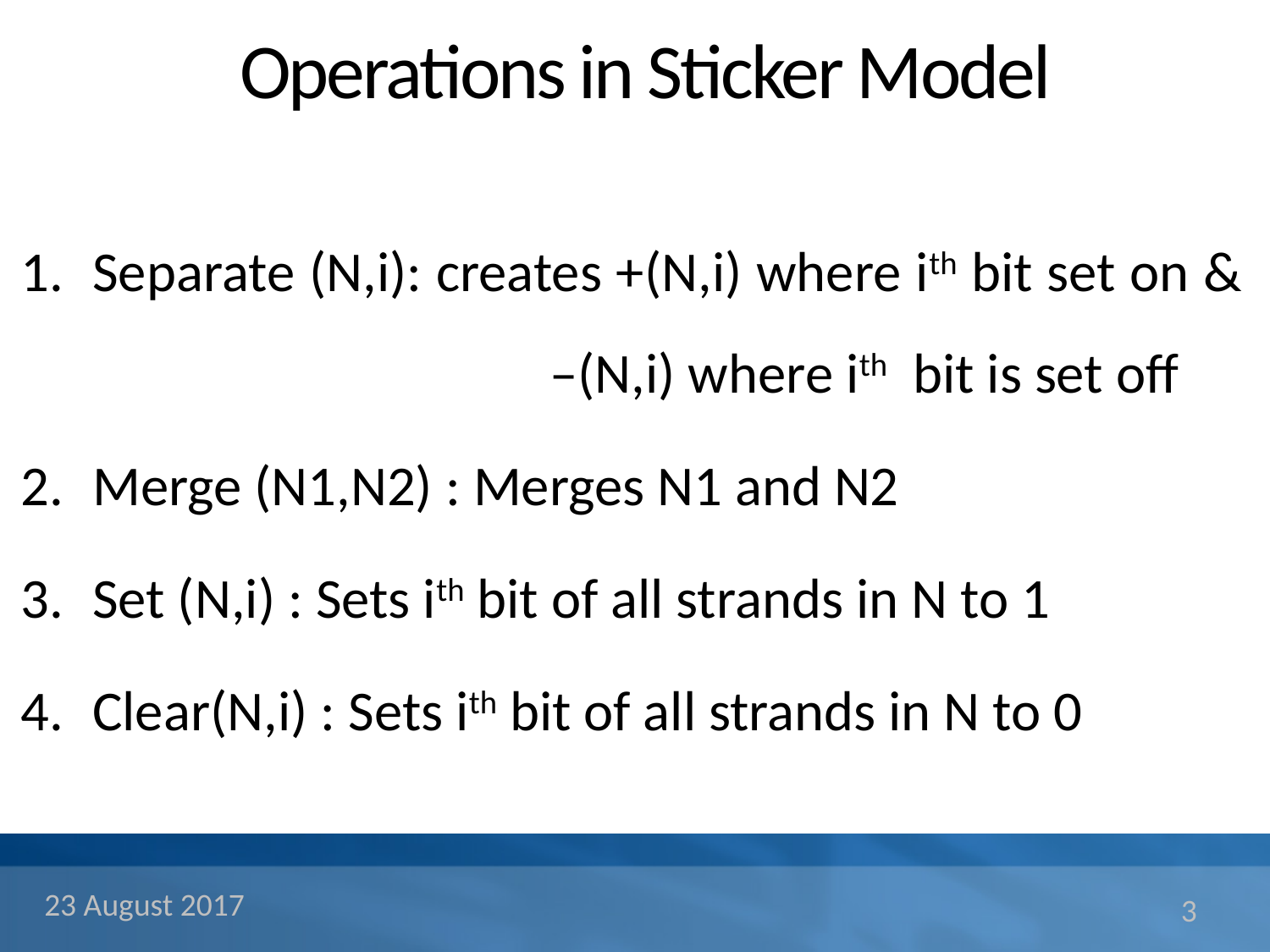

# Operations in Sticker Model
Separate (N,i): creates +(N,i) where ith bit set on &			                –(N,i) where ith  bit is set off
Merge (N1,N2) : Merges N1 and N2
Set (N,i) : Sets ith bit of all strands in N to 1
Clear(N,i) : Sets ith bit of all strands in N to 0